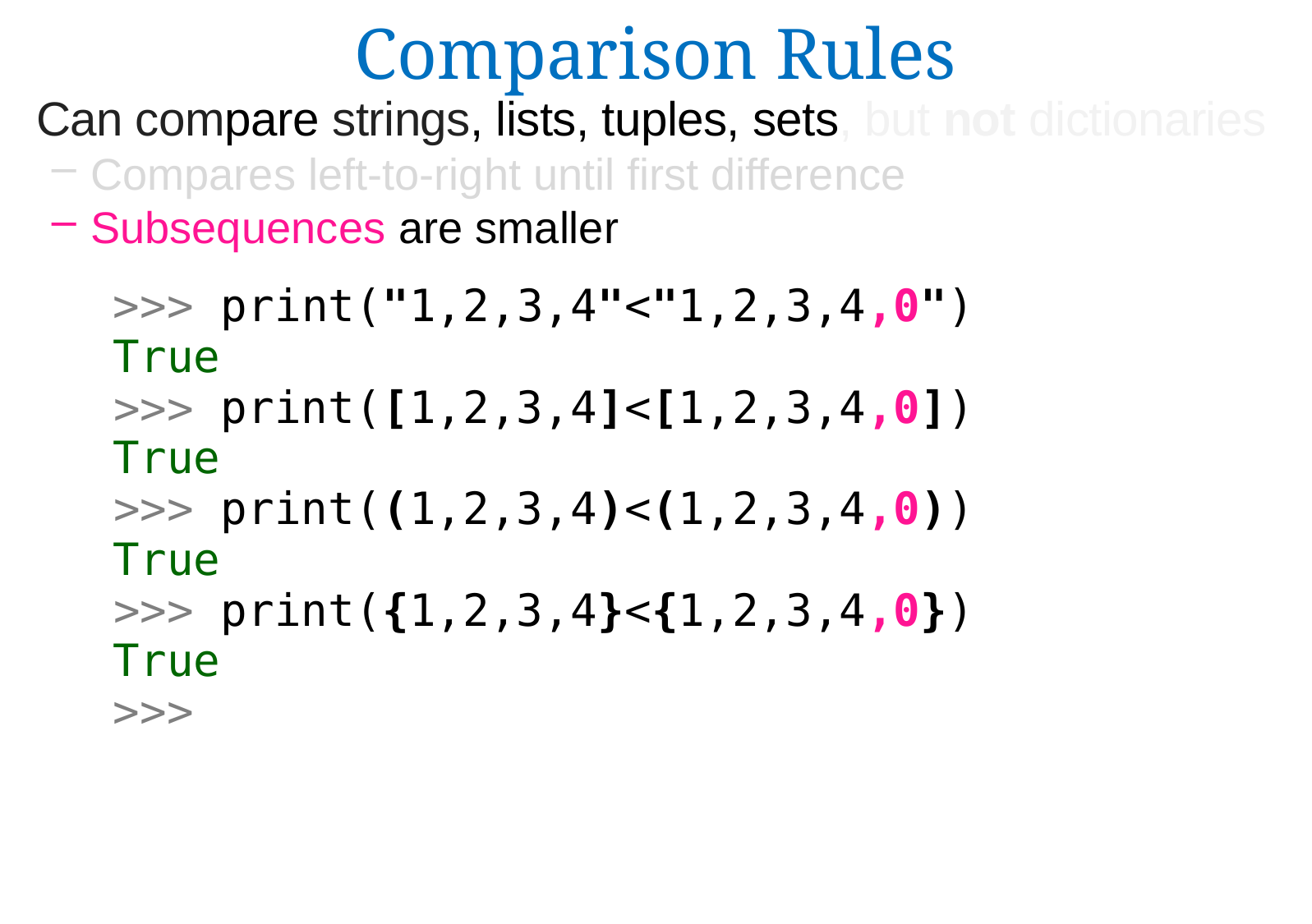

Comparison Rules
Can compare strings, lists, tuples, sets, but not dictionaries
Compares left-to-right until first difference
Subsequences are smaller

	>>> print("1,2,3,4"<"1,2,3,4,0")
	True
	>>> print([1,2,3,4]<[1,2,3,4,0])
	True
	>>> print((1,2,3,4)<(1,2,3,4,0))
	True
	>>> print({1,2,3,4}<{1,2,3,4,0})
	True
	>>>
	>>>

	>>>

	>>>